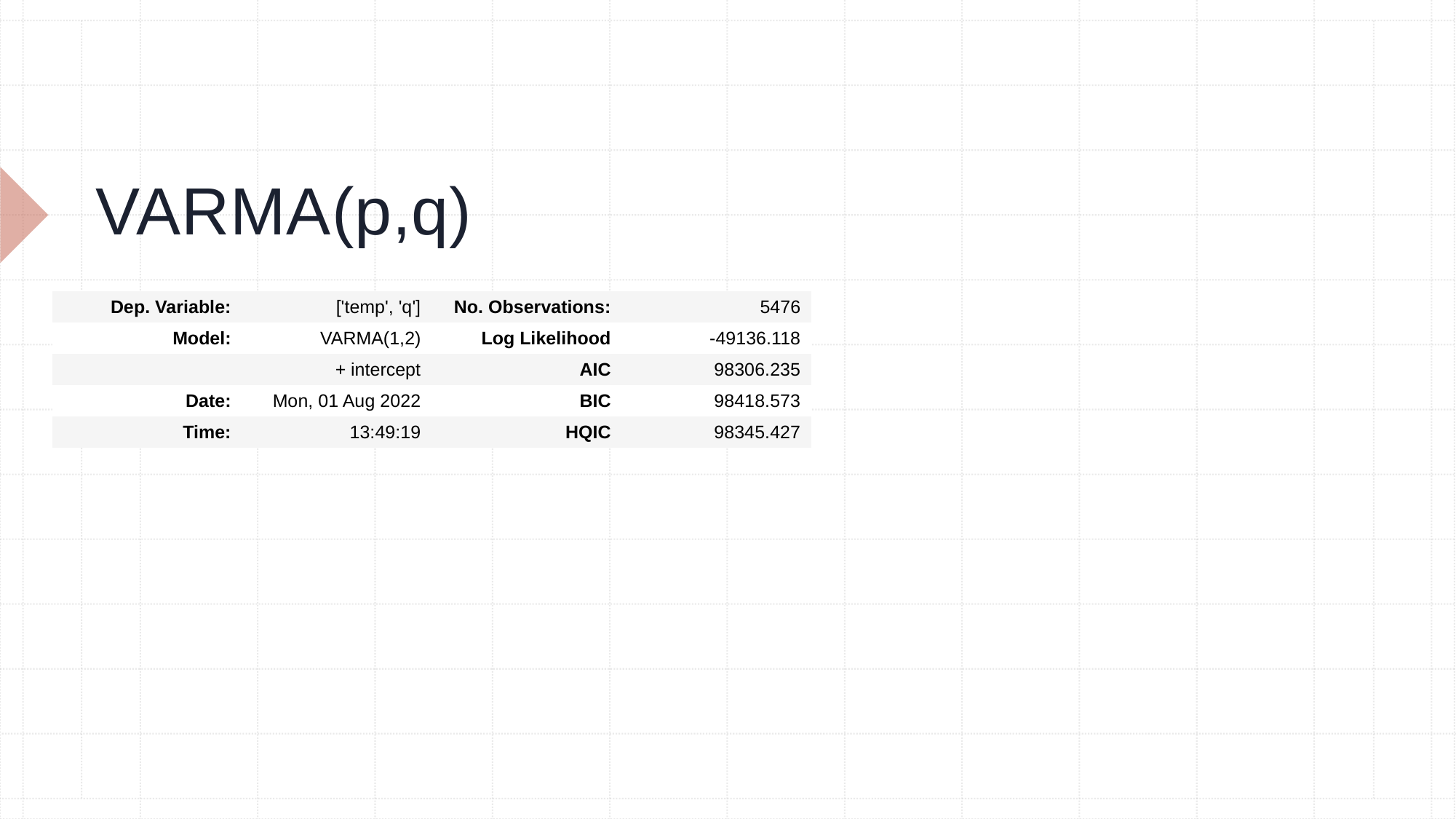

# VARMA(p,q)
| Dep. Variable: | ['temp', 'q'] | No. Observations: | 5476 |
| --- | --- | --- | --- |
| Model: | VARMA(1,2) | Log Likelihood | -49136.118 |
|  | + intercept | AIC | 98306.235 |
| Date: | Mon, 01 Aug 2022 | BIC | 98418.573 |
| Time: | 13:49:19 | HQIC | 98345.427 |